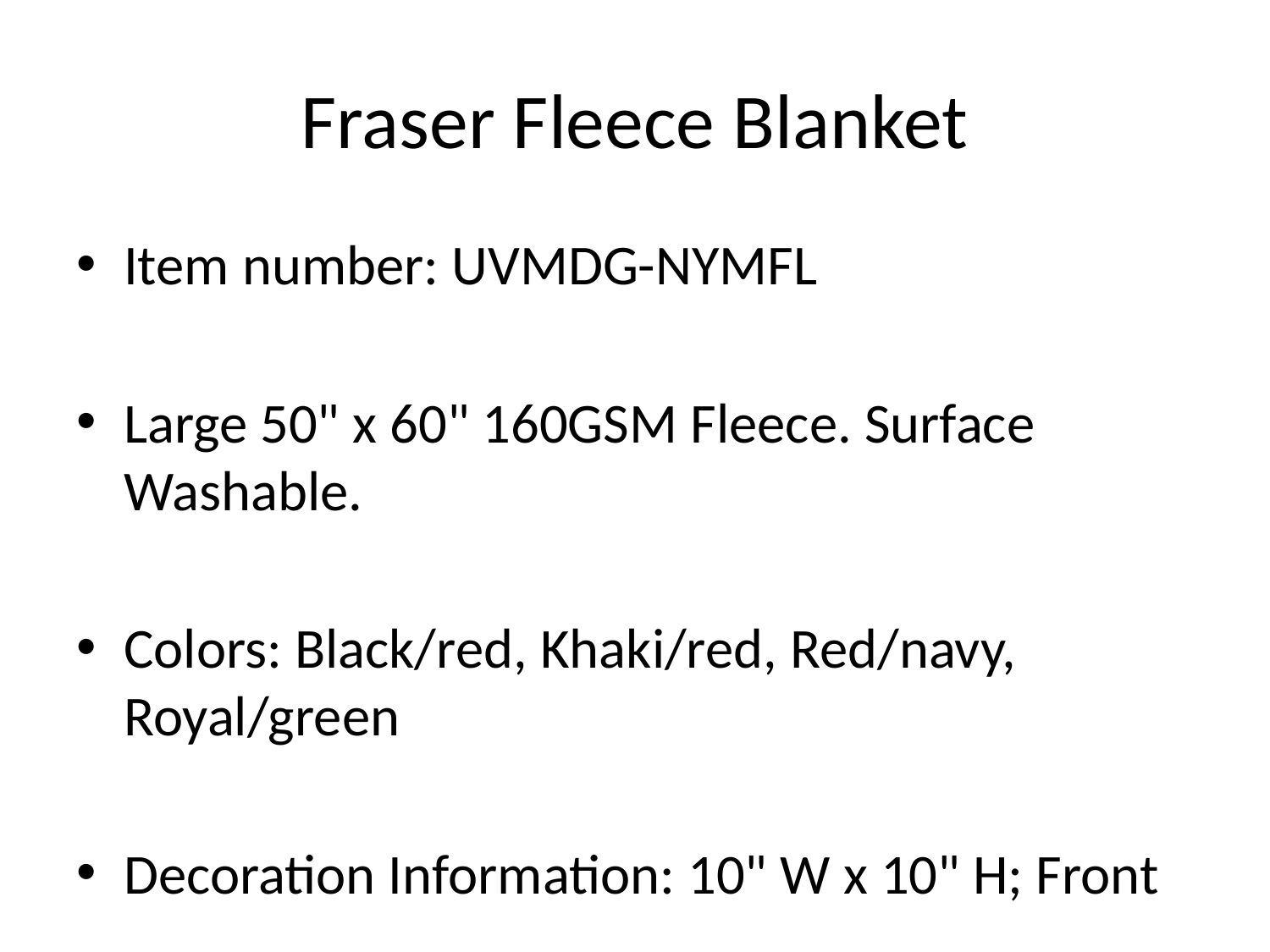

# Fraser Fleece Blanket
Item number: UVMDG-NYMFL

Large 50" x 60" 160GSM Fleece. Surface Washable.

Colors: Black/red, Khaki/red, Red/navy, Royal/green

Decoration Information: 10" W x 10" H; Front

Qty: 50, 100, 250, 500, 1000
Price: $12.24, $10.64, $9.25, $8.04, $6.99
Price Includes: 1 Color;1 Location

Packaging and Delivery: Bulk. 20 units per carton. 15 lbs. per carton. Normal production time is 3 to 10 working days.